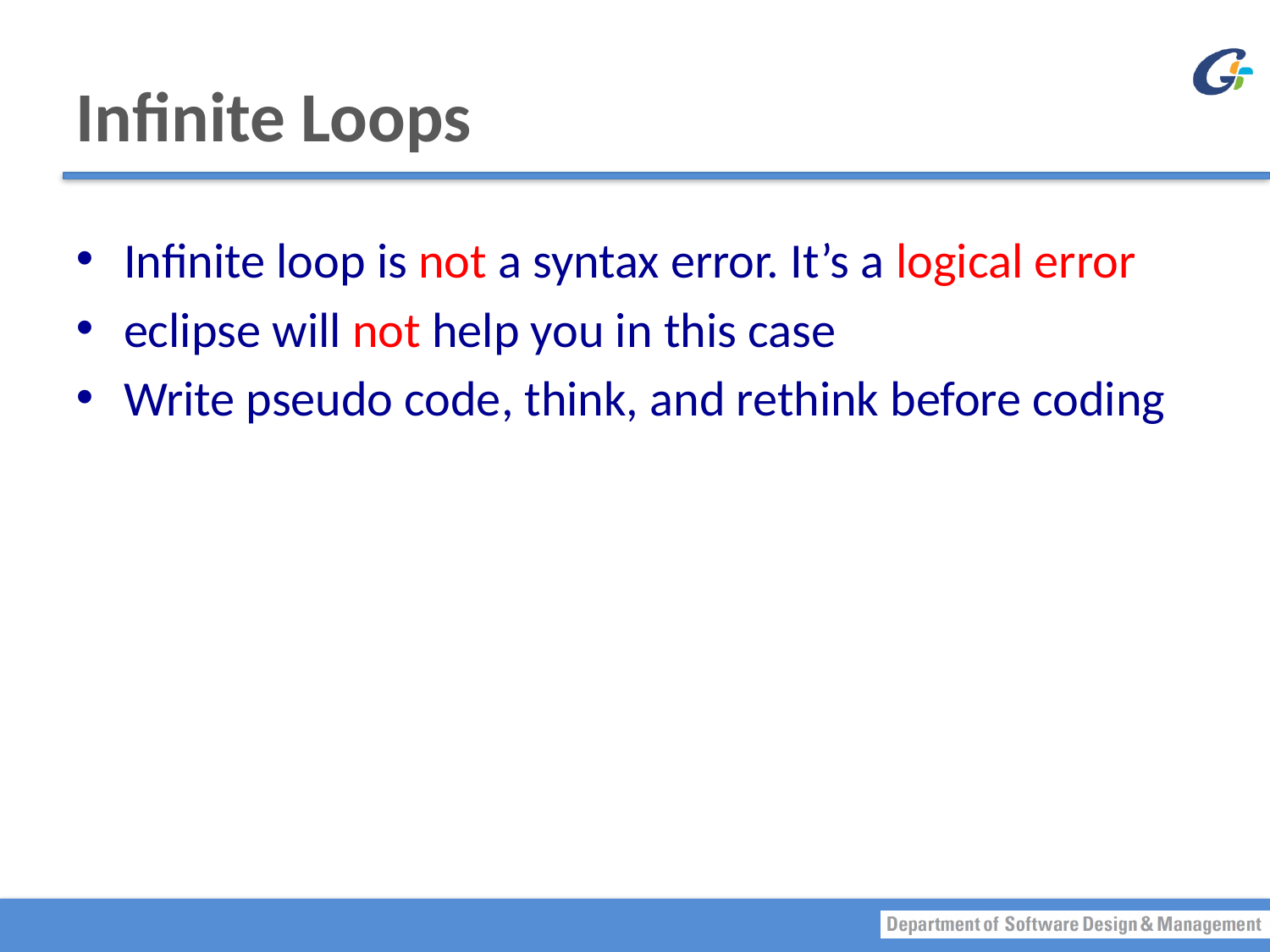

# Infinite Loops
Infinite loop is not a syntax error. It’s a logical error
eclipse will not help you in this case
Write pseudo code, think, and rethink before coding